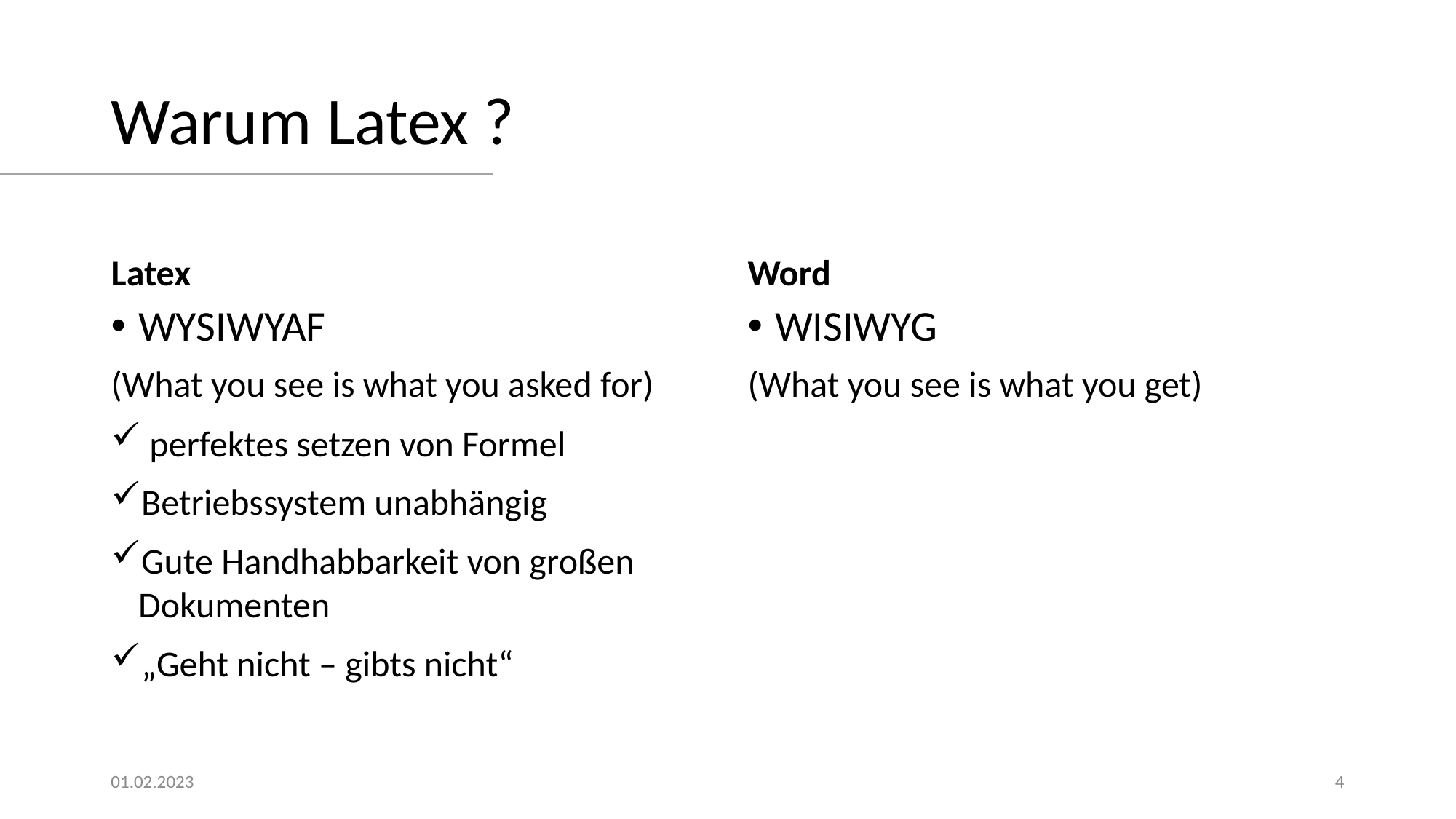

# Warum Latex ?
Latex
Word
WYSIWYAF
(What you see is what you asked for)
 perfektes setzen von Formel
Betriebssystem unabhängig
Gute Handhabbarkeit von großen Dokumenten
„Geht nicht – gibts nicht“
WISIWYG
(What you see is what you get)
01.02.2023

4